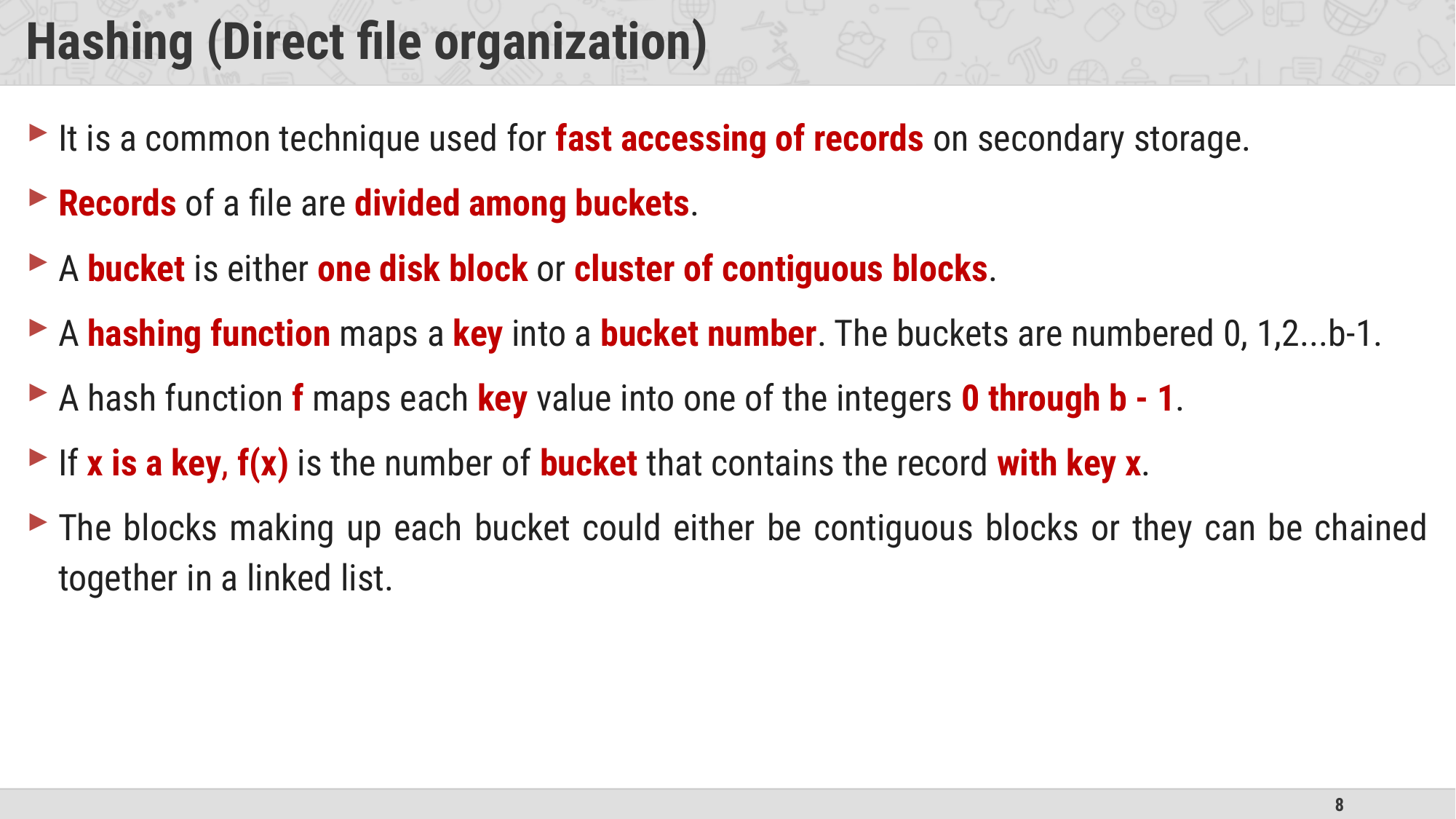

# Hashing (Direct file organization)
It is a common technique used for fast accessing of records on secondary storage.
Records of a file are divided among buckets.
A bucket is either one disk block or cluster of contiguous blocks.
A hashing function maps a key into a bucket number. The buckets are numbered 0, 1,2...b-1.
A hash function f maps each key value into one of the integers 0 through b - 1.
If x is a key, f(x) is the number of bucket that contains the record with key x.
The blocks making up each bucket could either be contiguous blocks or they can be chained together in a linked list.